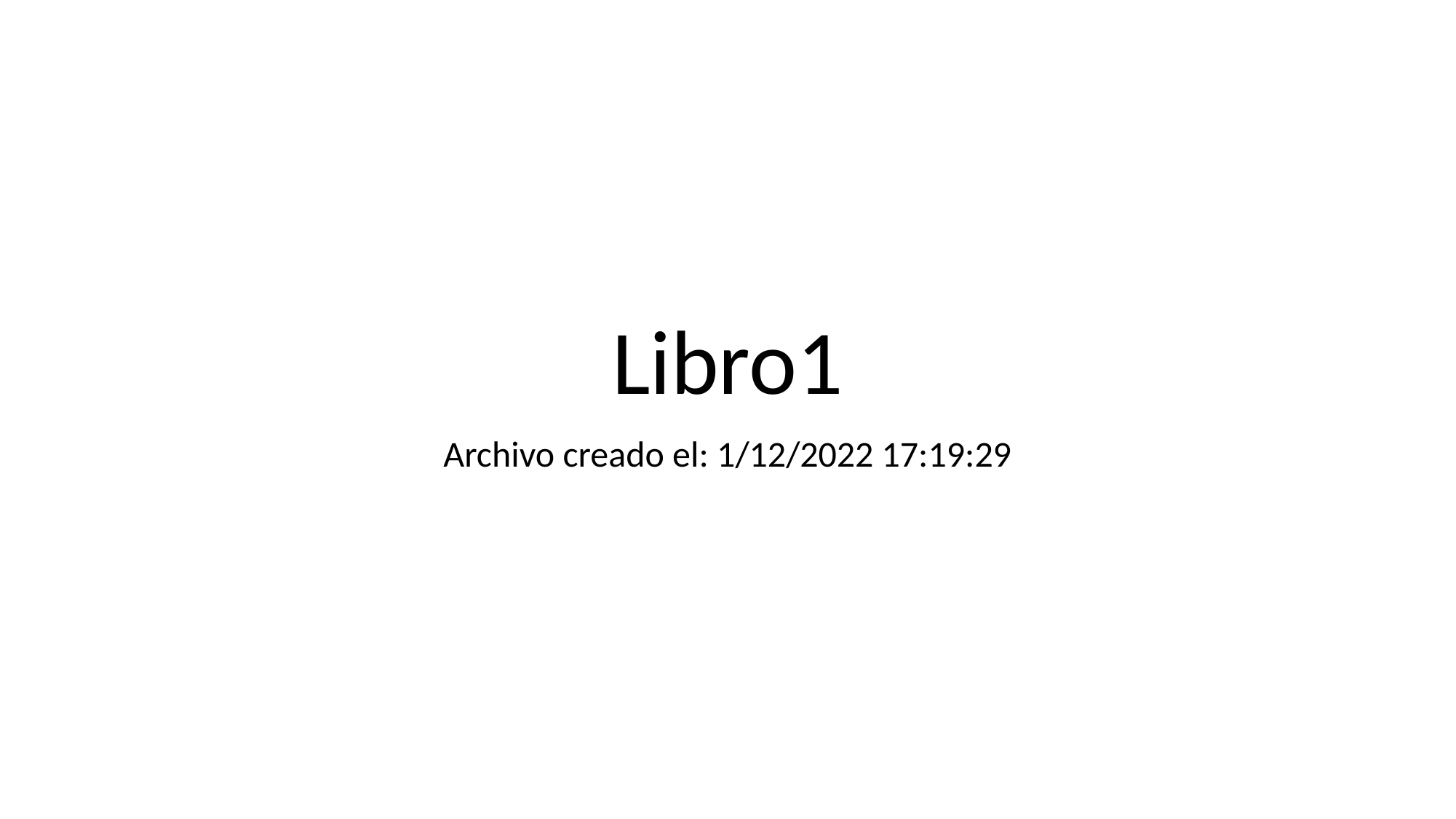

# Libro1
Archivo creado el: 1/12/2022 17:19:29